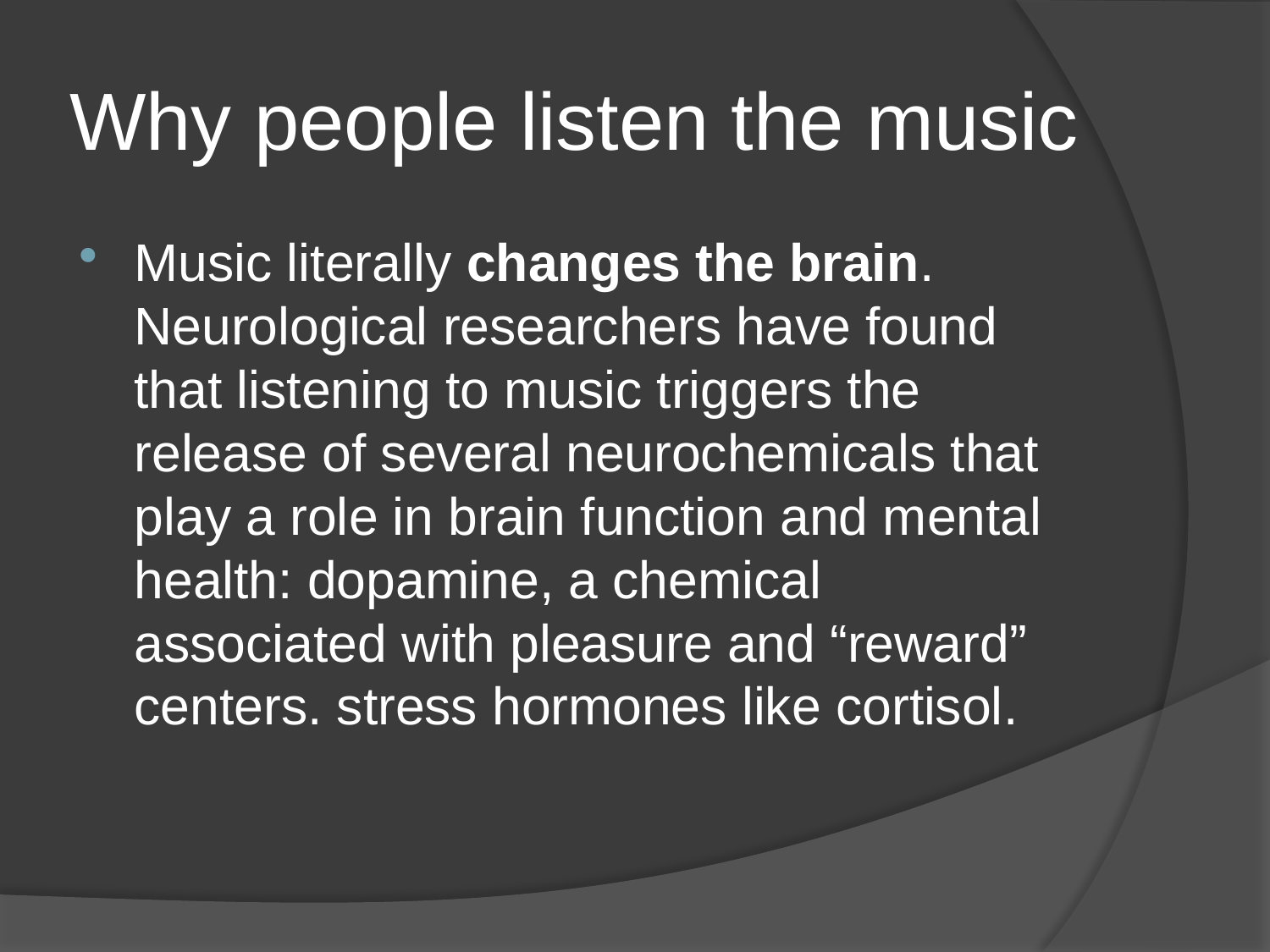

# Why people listen the music
Music literally changes the brain. Neurological researchers have found that listening to music triggers the release of several neurochemicals that play a role in brain function and mental health: dopamine, a chemical associated with pleasure and “reward” centers. stress hormones like cortisol.